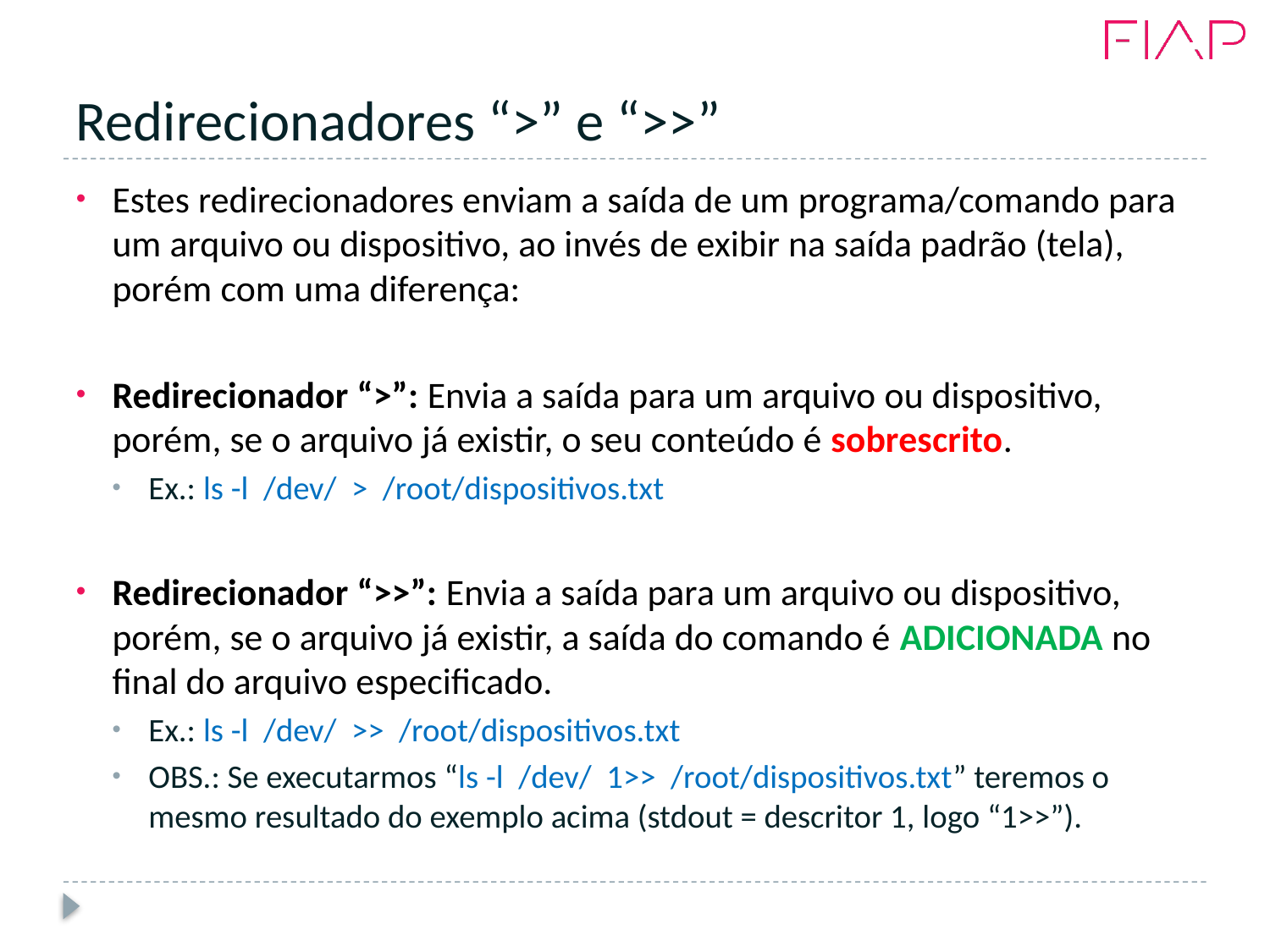

# Redirecionadores “>” e “>>”
Estes redirecionadores enviam a saída de um programa/comando para um arquivo ou dispositivo, ao invés de exibir na saída padrão (tela), porém com uma diferença:

Redirecionador “>”: Envia a saída para um arquivo ou dispositivo, porém, se o arquivo já existir, o seu conteúdo é sobrescrito.
Ex.: ls -l  /dev/  >  /root/dispositivos.txt

Redirecionador “>>”: Envia a saída para um arquivo ou dispositivo, porém, se o arquivo já existir, a saída do comando é ADICIONADA no final do arquivo especificado.
Ex.: ls -l  /dev/  >>  /root/dispositivos.txt
OBS.: Se executarmos “ls -l  /dev/  1>>  /root/dispositivos.txt” teremos o mesmo resultado do exemplo acima (stdout = descritor 1, logo “1>>”).